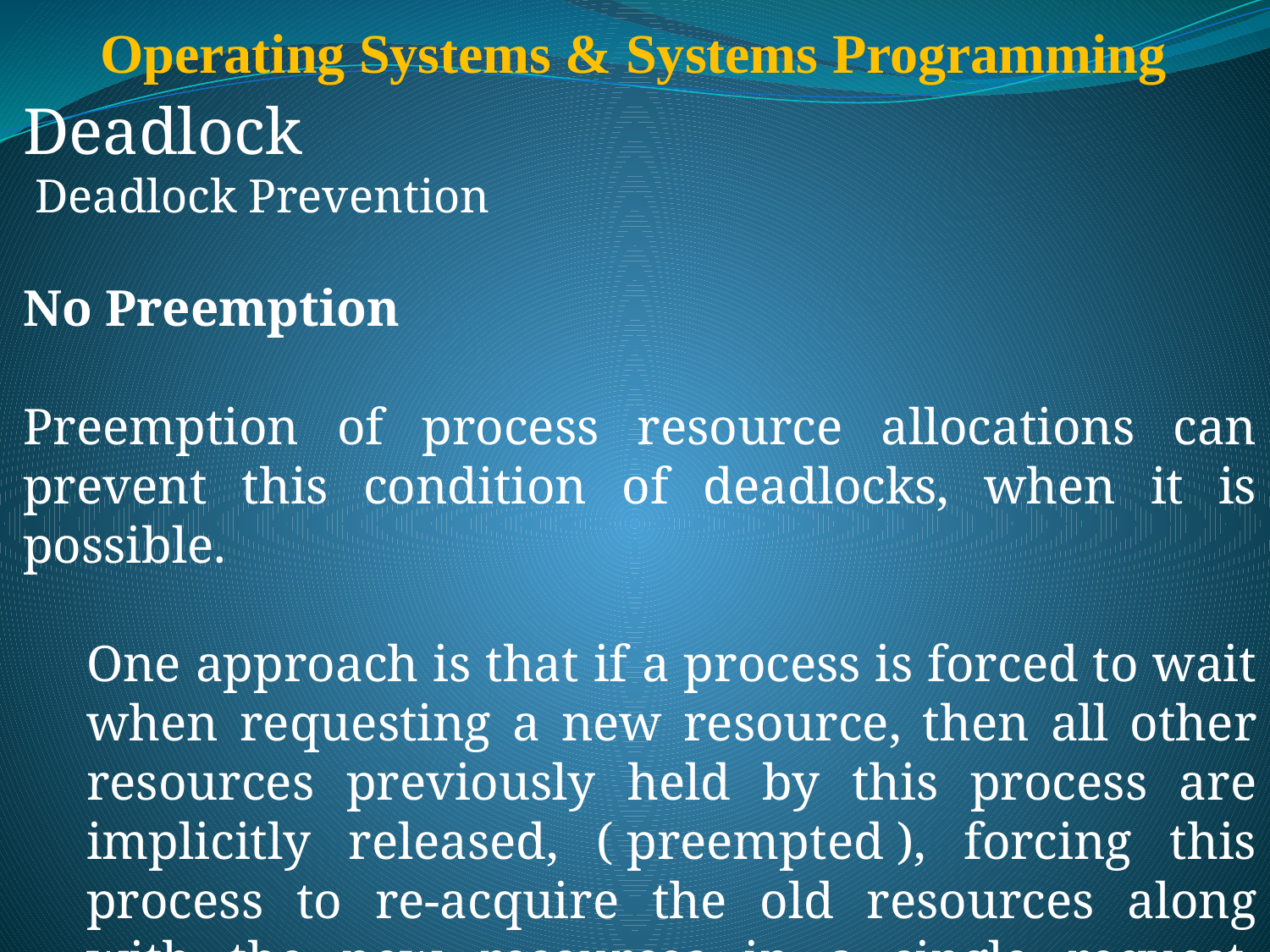

# Operating Systems & Systems Programming
Deadlock
 Deadlock Prevention

No Preemption

Preemption of process resource allocations can prevent this condition of deadlocks, when it is possible.

One approach is that if a process is forced to wait when requesting a new resource, then all other resources previously held by this process are implicitly released, ( preempted ), forcing this process to re-acquire the old resources along with the new resources in a single request, similar to the previous discussion.